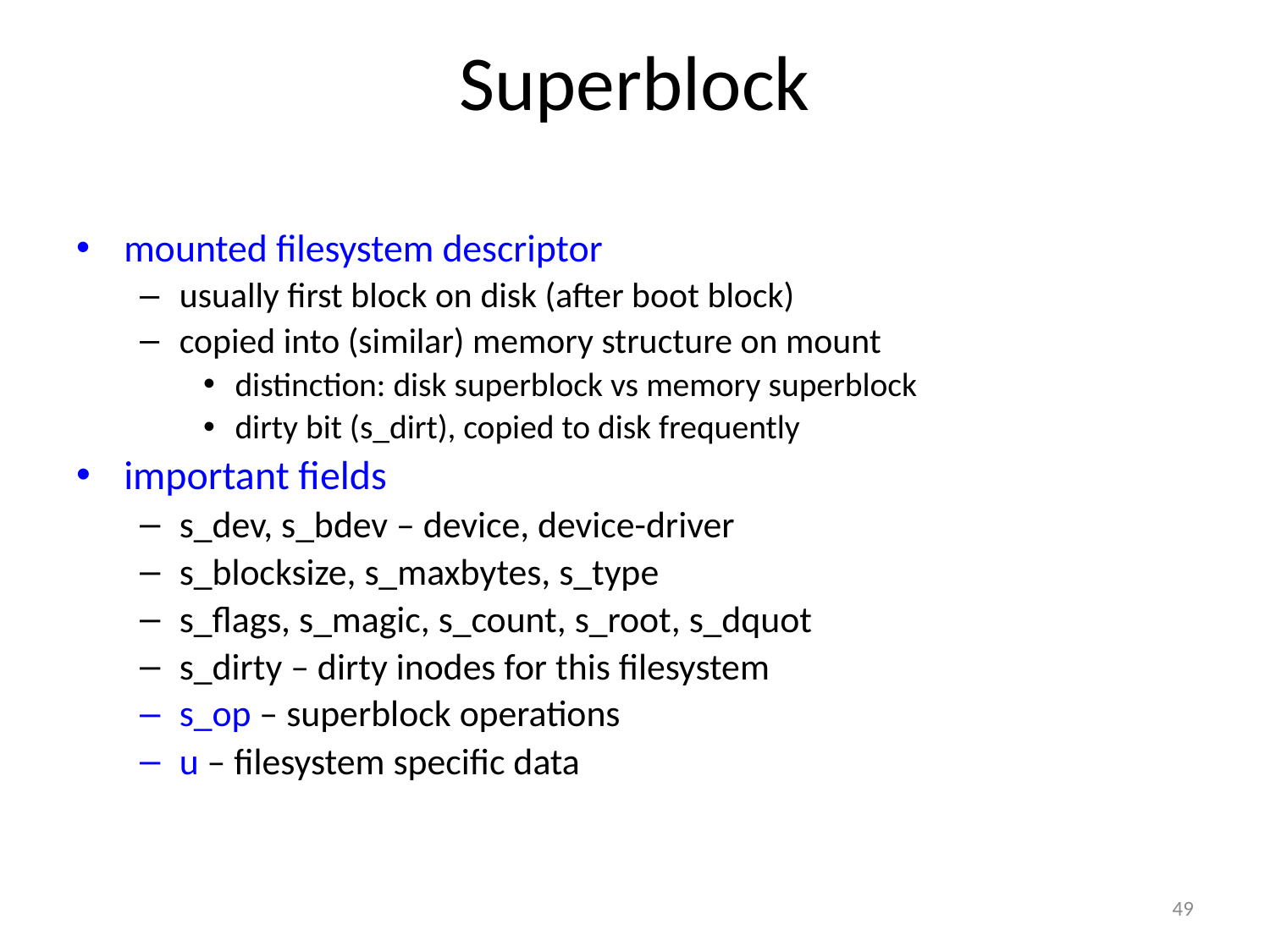

# Superblock
mounted filesystem descriptor
usually first block on disk (after boot block)
copied into (similar) memory structure on mount
distinction: disk superblock vs memory superblock
dirty bit (s_dirt), copied to disk frequently
important fields
s_dev, s_bdev – device, device-driver
s_blocksize, s_maxbytes, s_type
s_flags, s_magic, s_count, s_root, s_dquot
s_dirty – dirty inodes for this filesystem
s_op – superblock operations
u – filesystem specific data
49